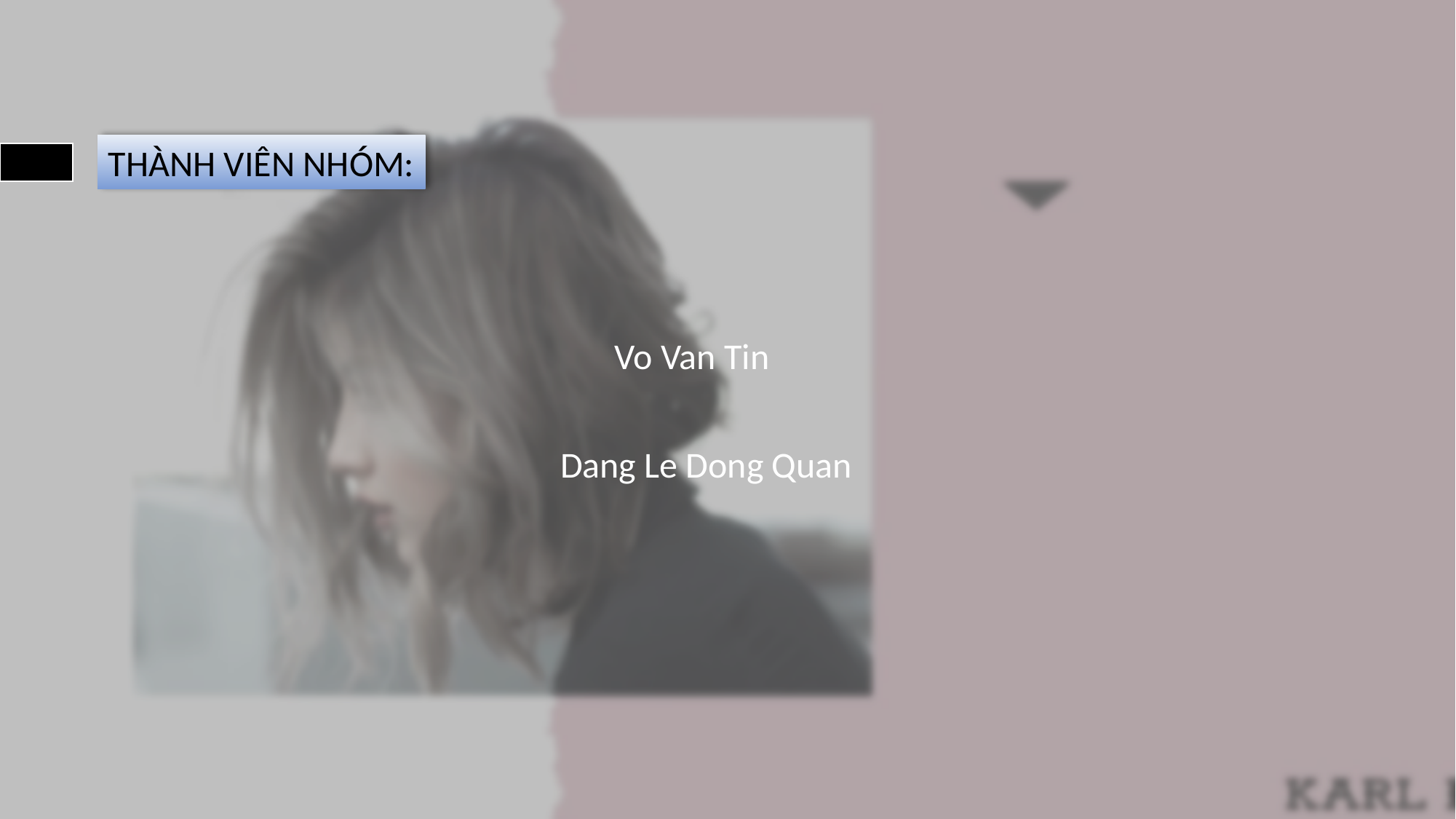

THÀNH VIÊN NHÓM:

Vo Van Tin
Dang Le Dong Quan